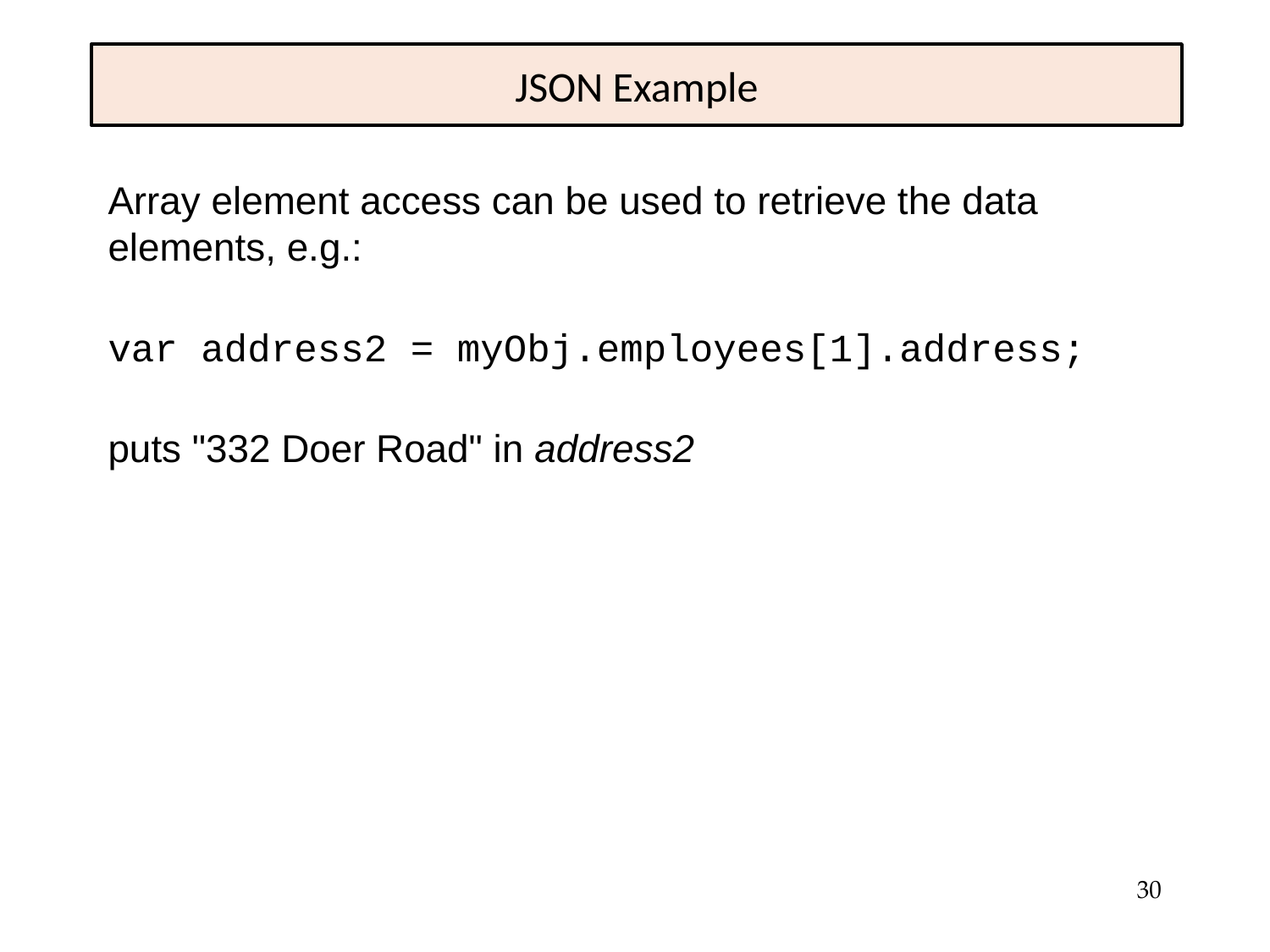

# JSON Example
Array element access can be used to retrieve the data elements, e.g.:
var address2 = myObj.employees[1].address;
puts "332 Doer Road" in address2

30